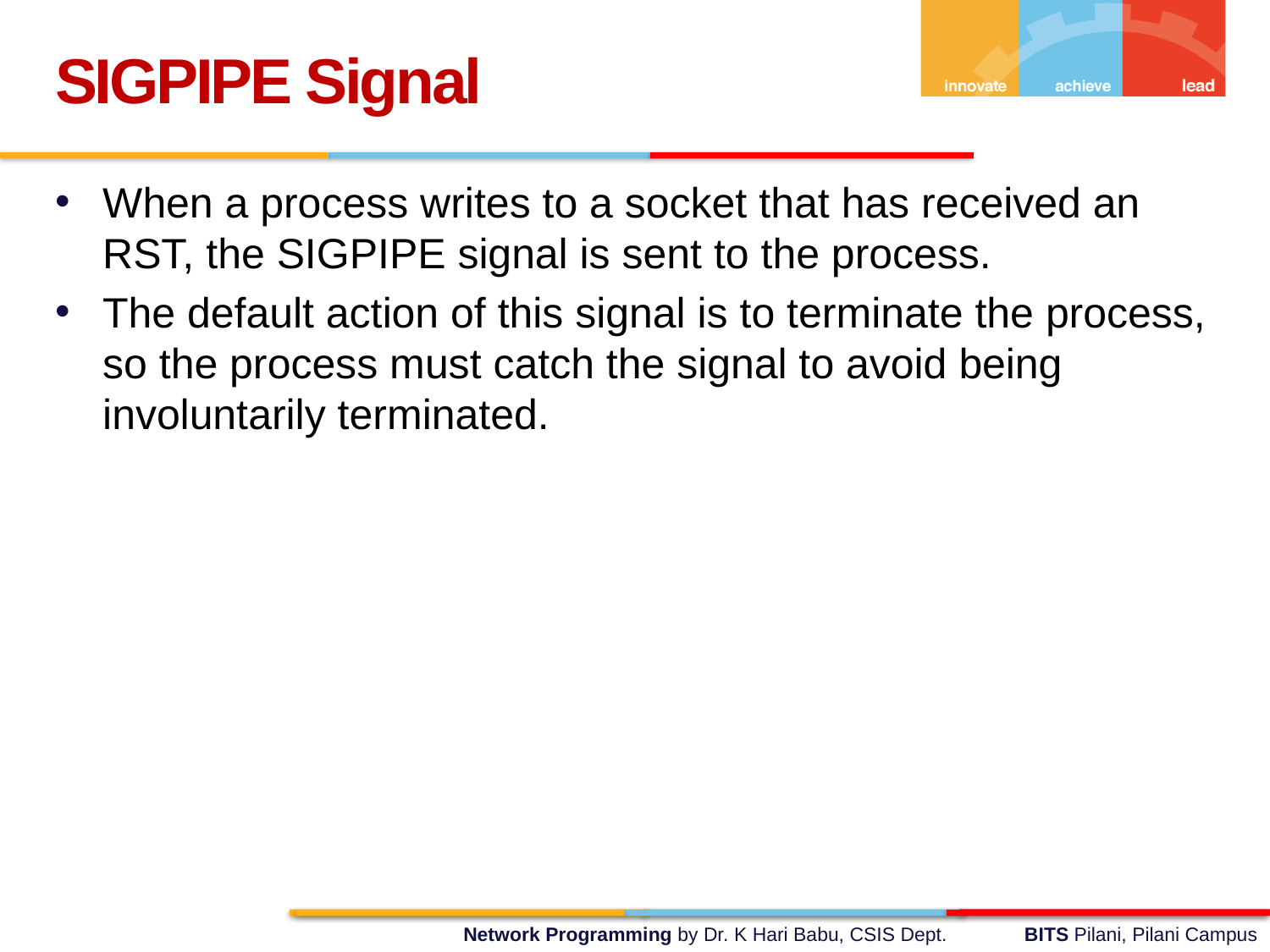

SIGPIPE Signal
When a process writes to a socket that has received an RST, the SIGPIPE signal is sent to the process.
The default action of this signal is to terminate the process, so the process must catch the signal to avoid being involuntarily terminated.